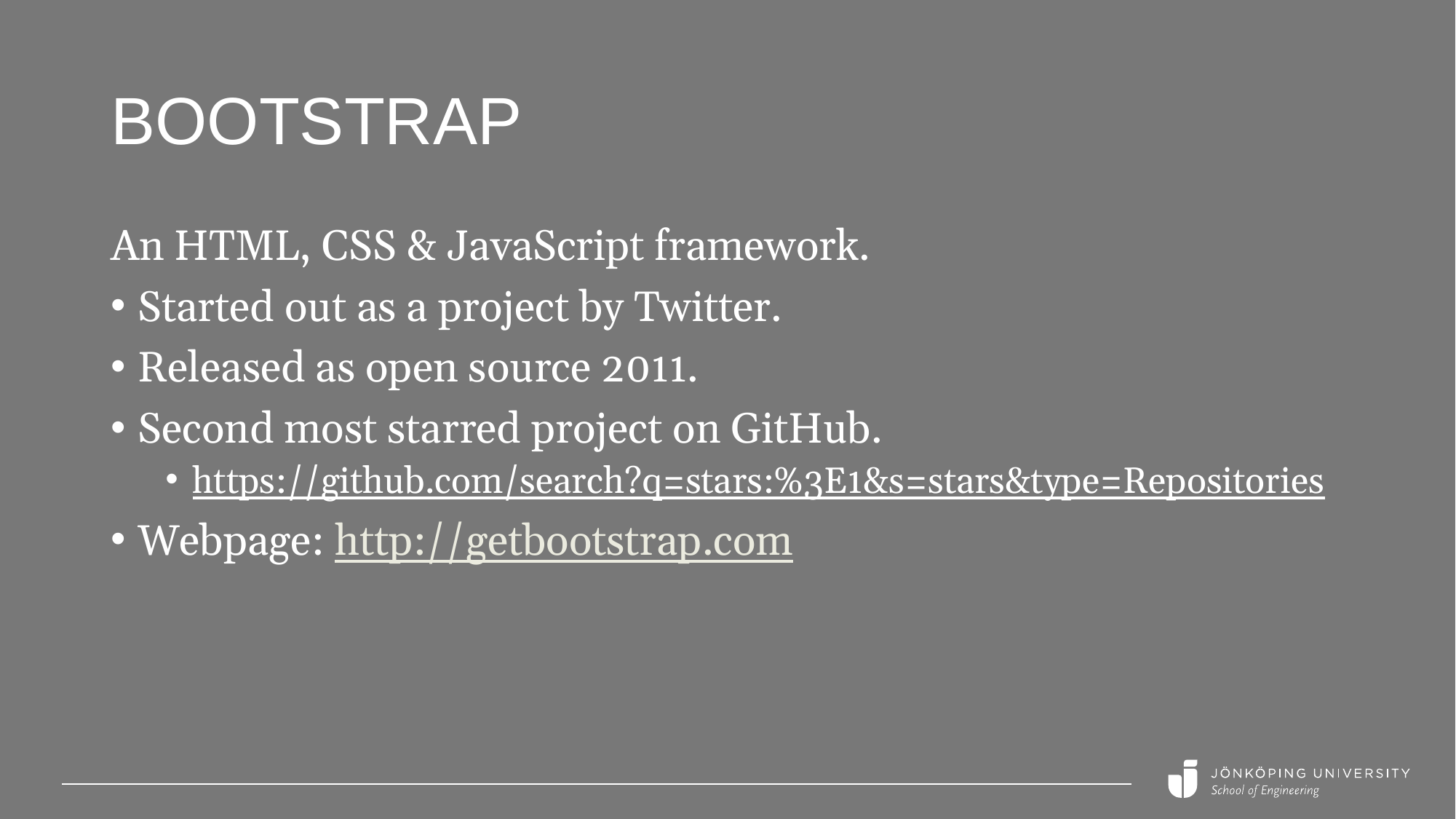

# Bootstrap
An HTML, CSS & JavaScript framework.
Started out as a project by Twitter.
Released as open source 2011.
Second most starred project on GitHub.
https://github.com/search?q=stars:%3E1&s=stars&type=Repositories
Webpage: http://getbootstrap.com